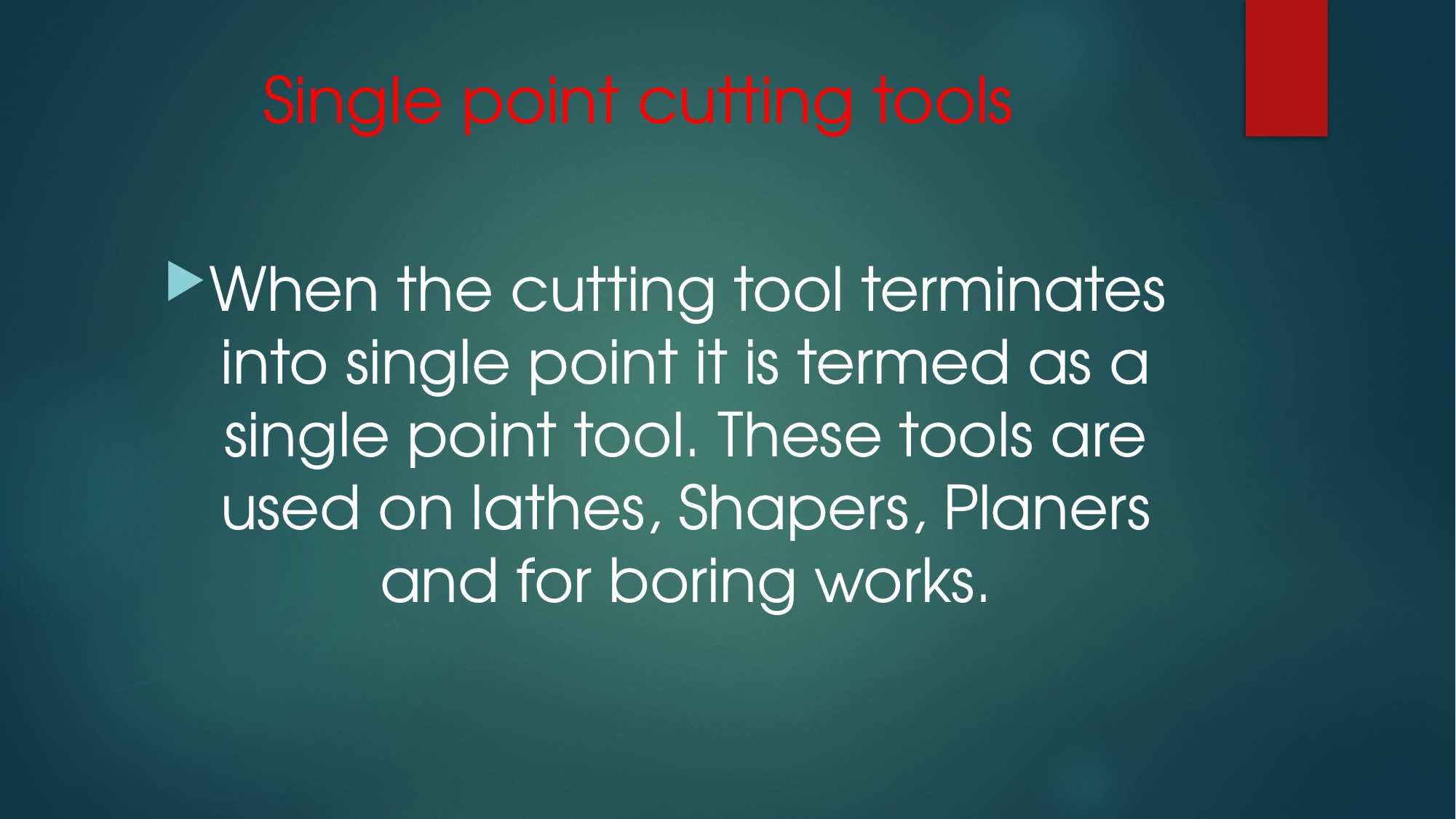

# Single point cutting tools
When the cutting tool terminates into single point it is termed as a single point tool. These tools are used on lathes, Shapers, Planers and for boring works.